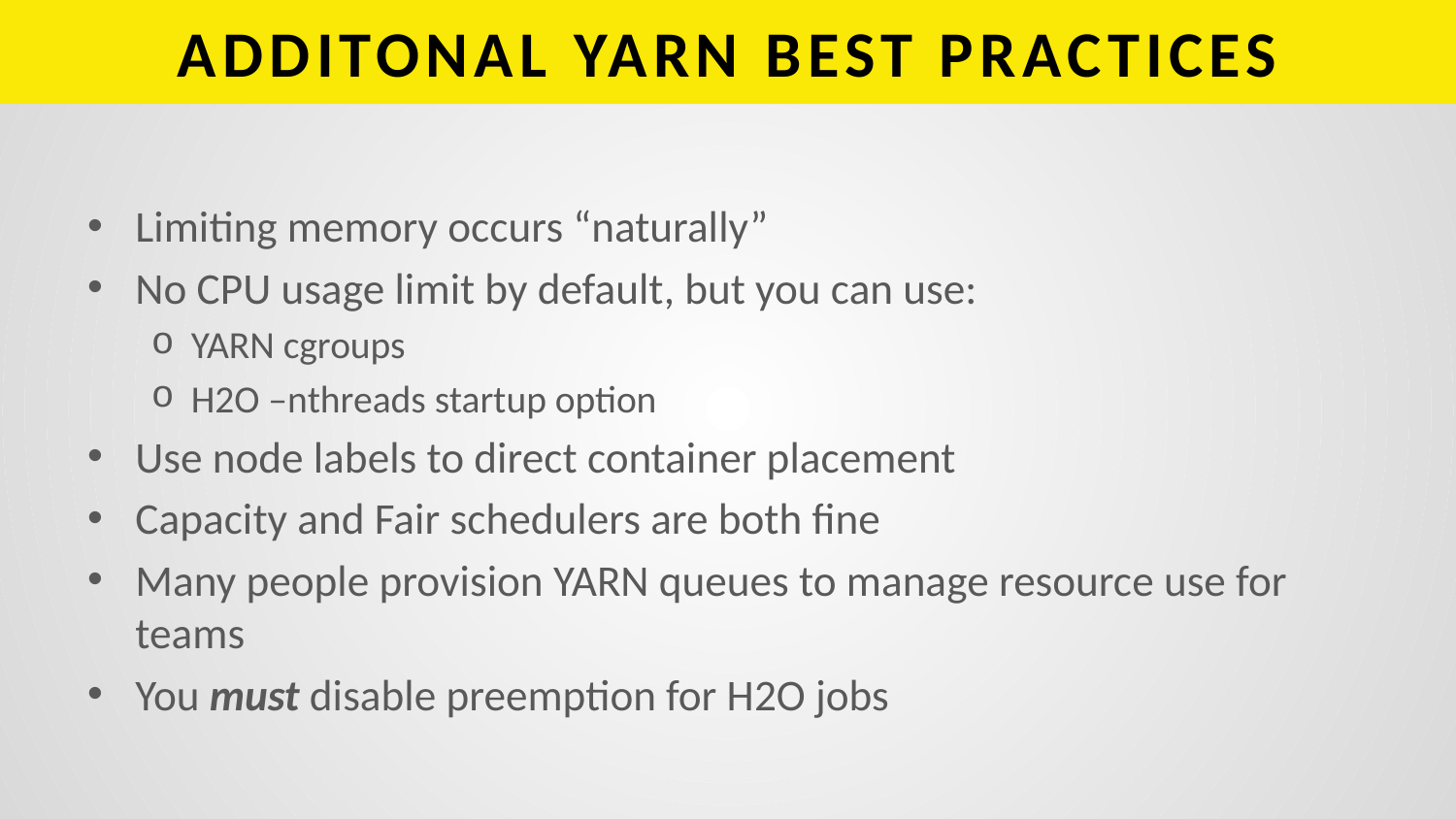

# ADDITONAL YARN BEST PRACTICES
Limiting memory occurs “naturally”
No CPU usage limit by default, but you can use:
YARN cgroups
H2O –nthreads startup option
Use node labels to direct container placement
Capacity and Fair schedulers are both fine
Many people provision YARN queues to manage resource use for teams
You must disable preemption for H2O jobs